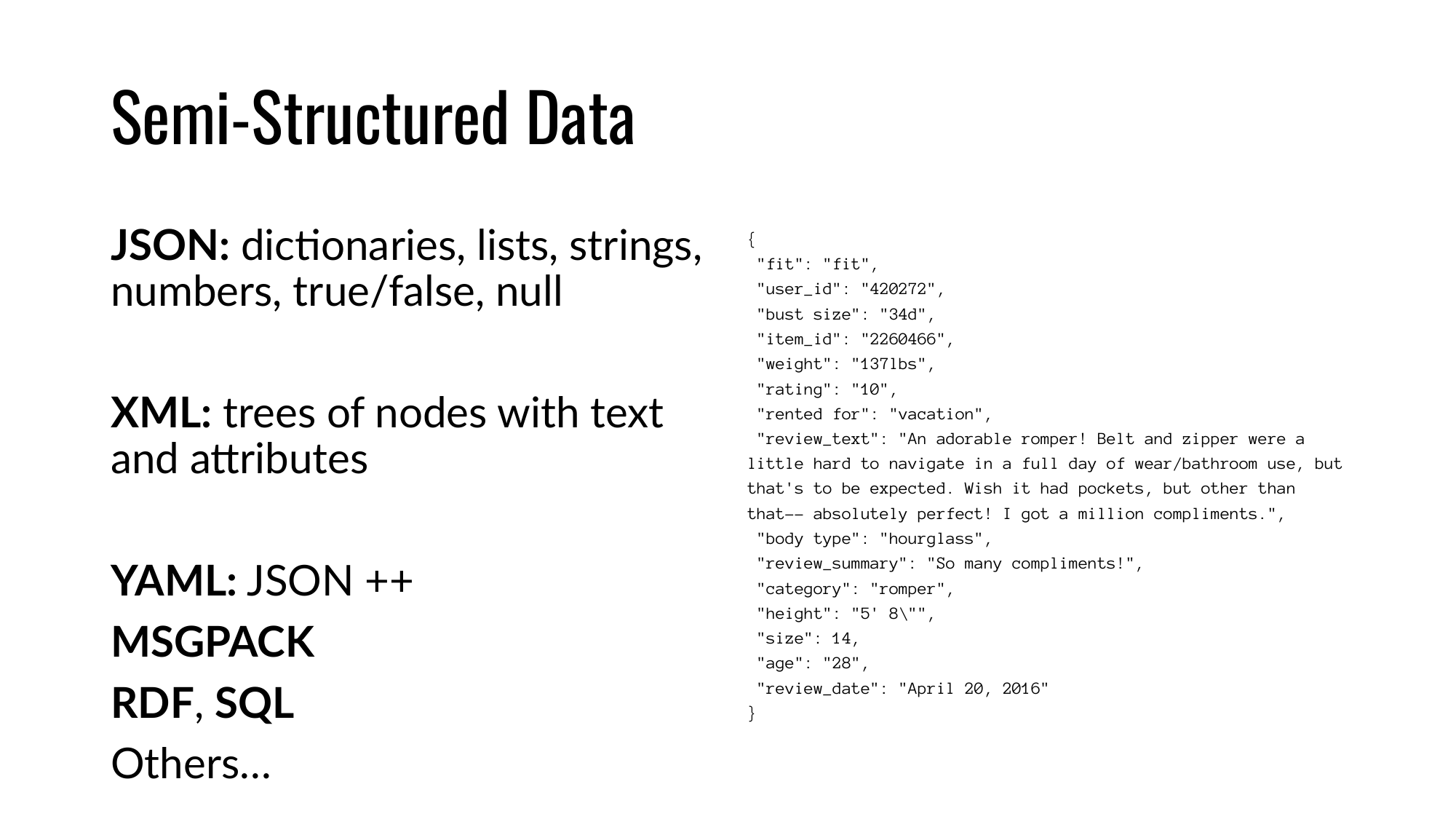

# Semi-Structured Data
JSON: dictionaries, lists, strings, numbers, true/false, null

XML: trees of nodes with text and attributes

YAML: JSON ++
MSGPACK
RDF, SQL
Others…
{
 "fit": "fit",
 "user_id": "420272",
 "bust size": "34d",
 "item_id": "2260466",
 "weight": "137lbs",
 "rating": "10",
 "rented for": "vacation",
 "review_text": "An adorable romper! Belt and zipper were a little hard to navigate in a full day of wear/bathroom use, but that's to be expected. Wish it had pockets, but other than that-- absolutely perfect! I got a million compliments.",
 "body type": "hourglass",
 "review_summary": "So many compliments!",
 "category": "romper",
 "height": "5' 8\"",
 "size": 14,
 "age": "28",
 "review_date": "April 20, 2016"
}